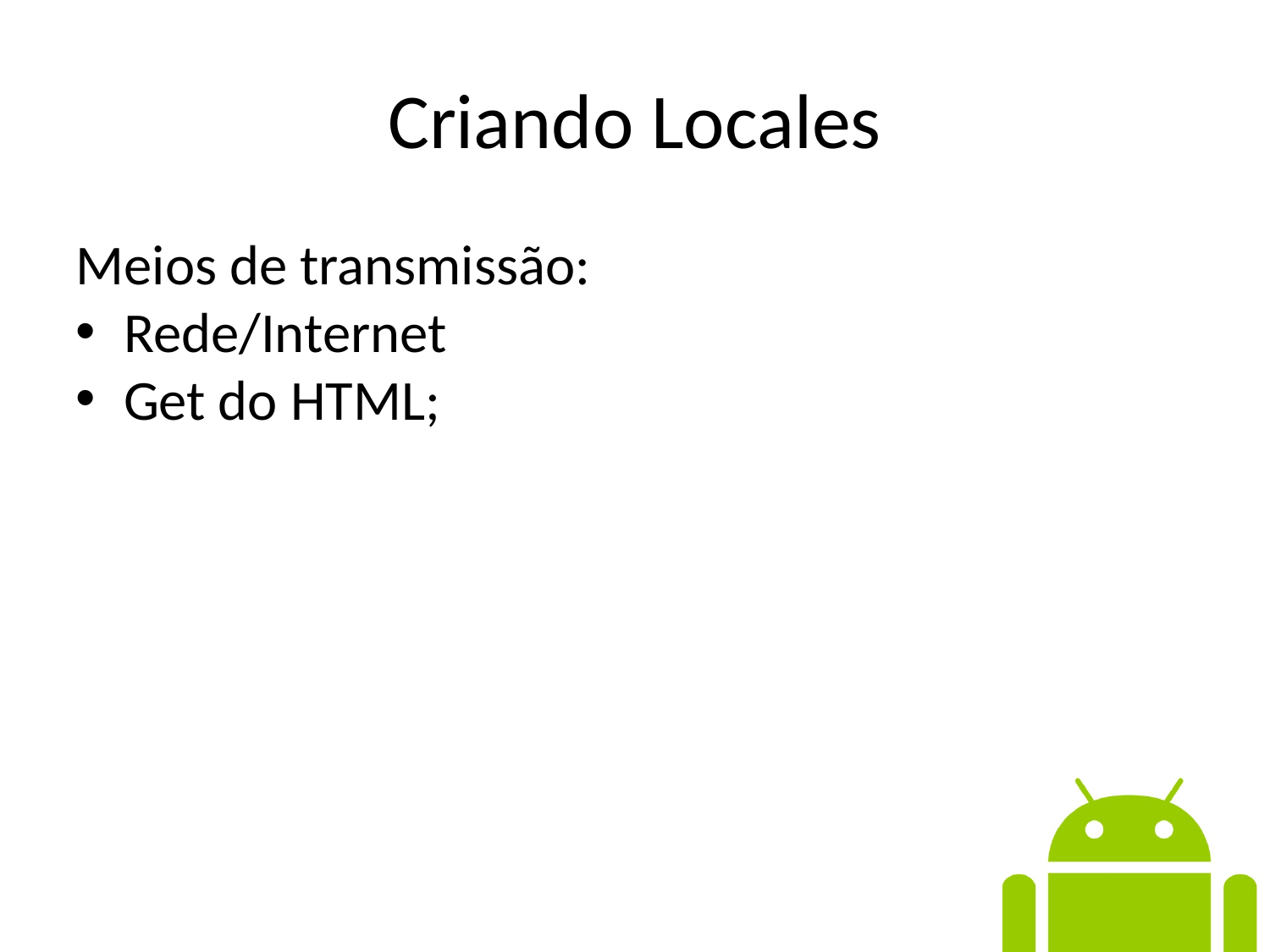

Criando Locales
Meios de transmissão:
Rede/Internet
Get do HTML;